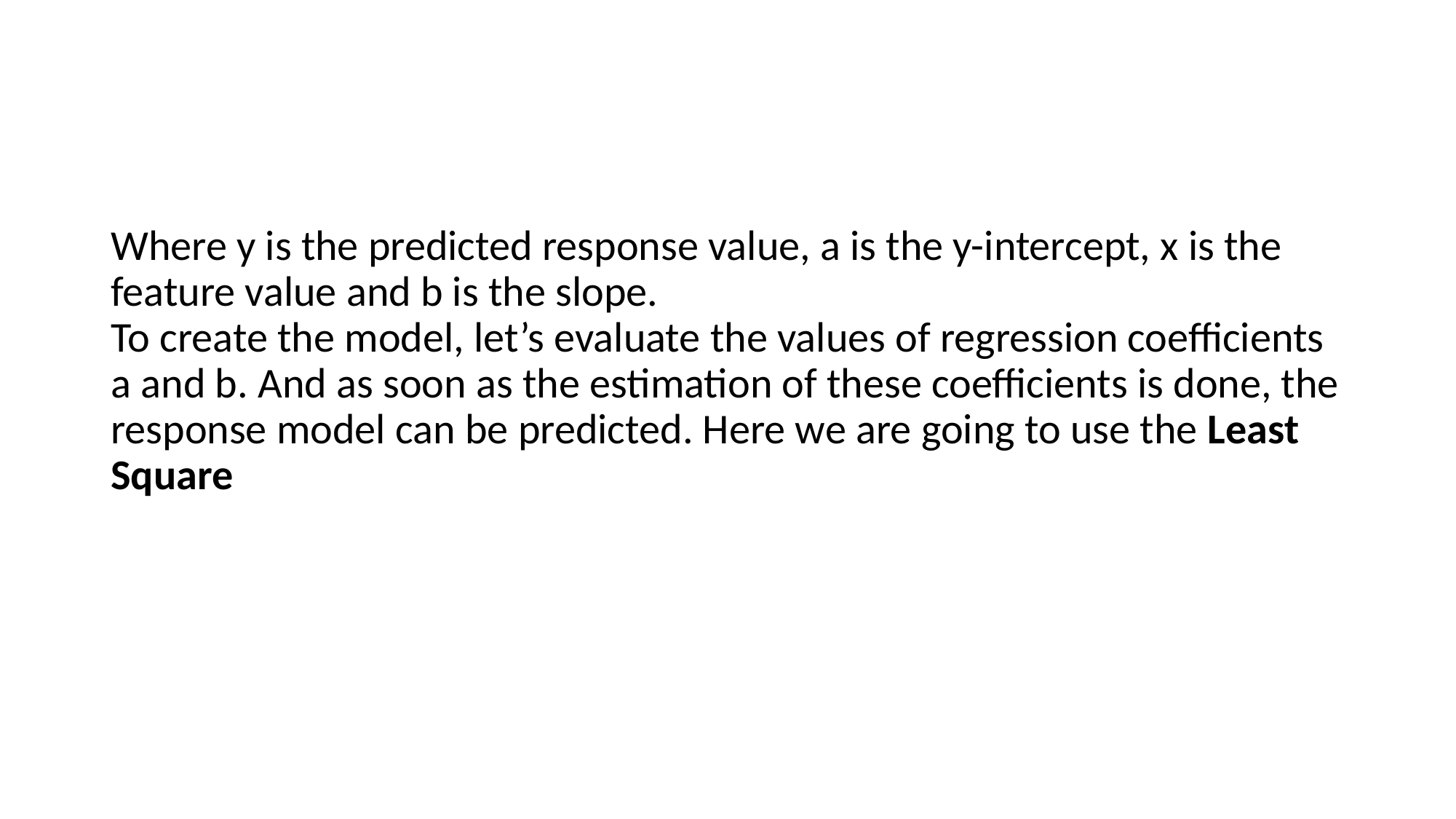

#
Where y is the predicted response value, a is the y-intercept, x is the feature value and b is the slope.
To create the model, let’s evaluate the values of regression coefficients a and b. And as soon as the estimation of these coefficients is done, the response model can be predicted. Here we are going to use the Least Square